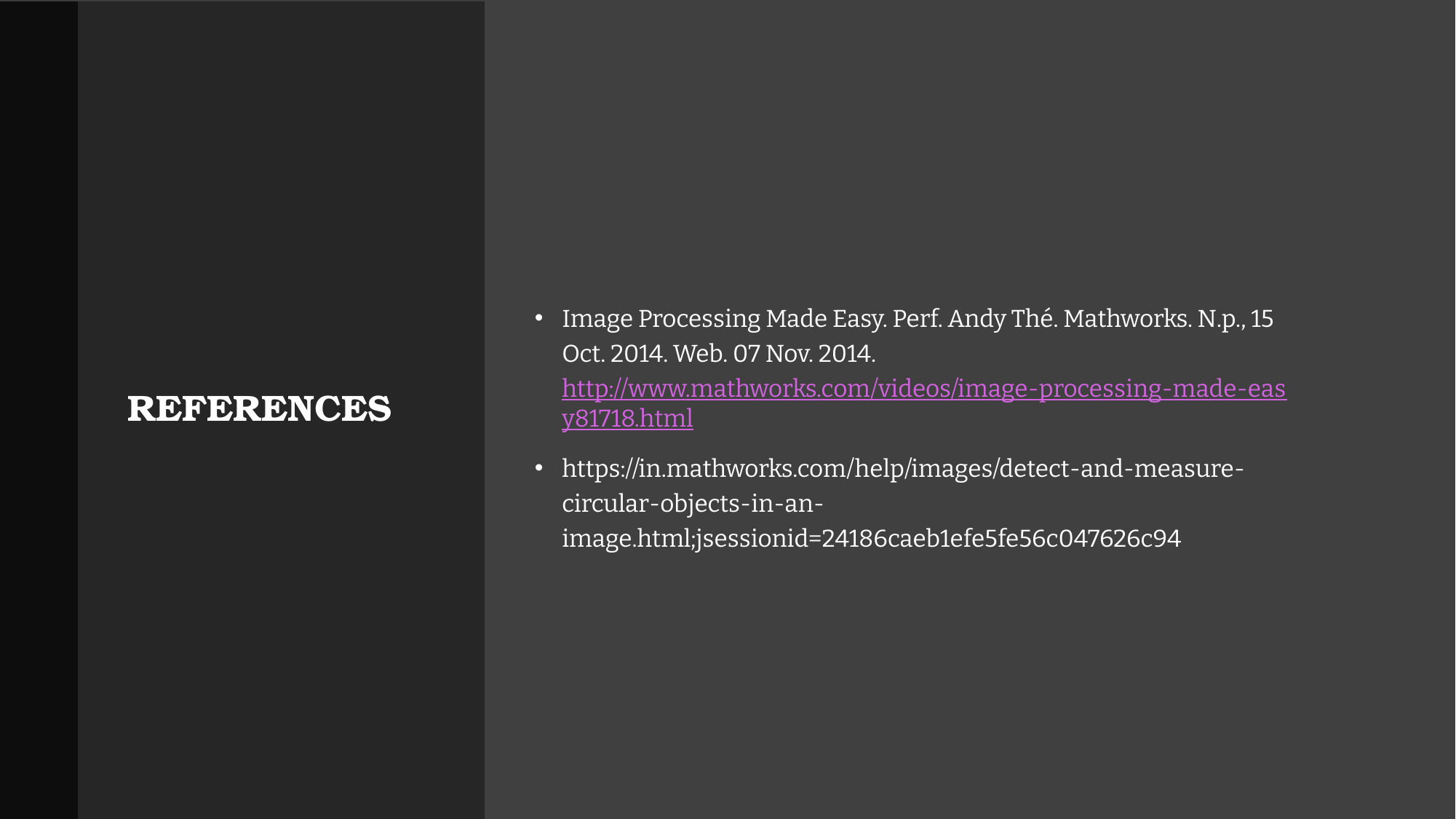

# References
Image Processing Made Easy. Perf. Andy Thé. Mathworks. N.p., 15 Oct. 2014. Web. 07 Nov. 2014. http://www.mathworks.com/videos/image-processing-made-easy81718.html
https://in.mathworks.com/help/images/detect-and-measure-circular-objects-in-an-image.html;jsessionid=24186caeb1efe5fe56c047626c94